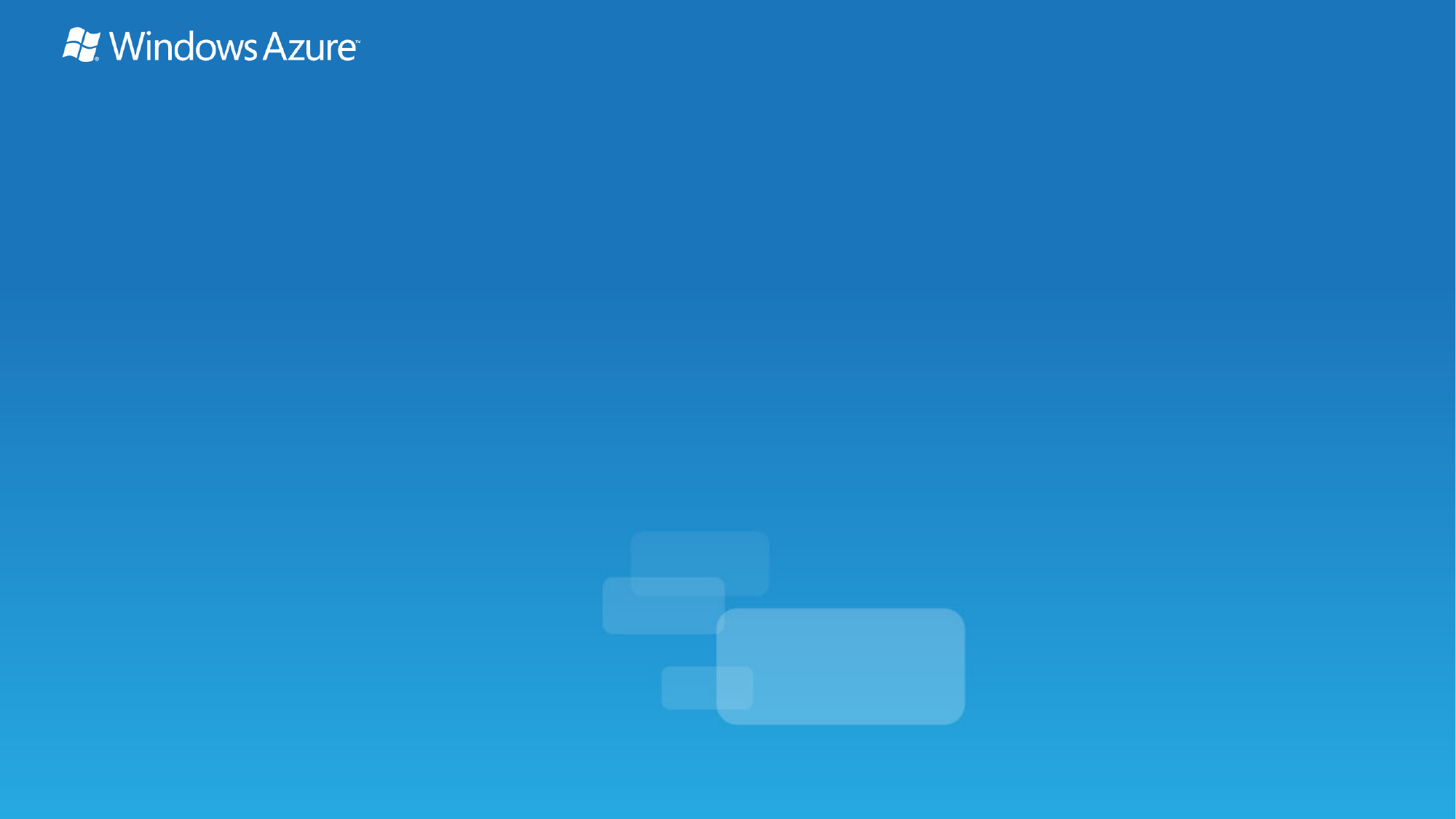

# Building and Running HPC Apps in Windows Azure
Name
Title
Microsoft Corporation